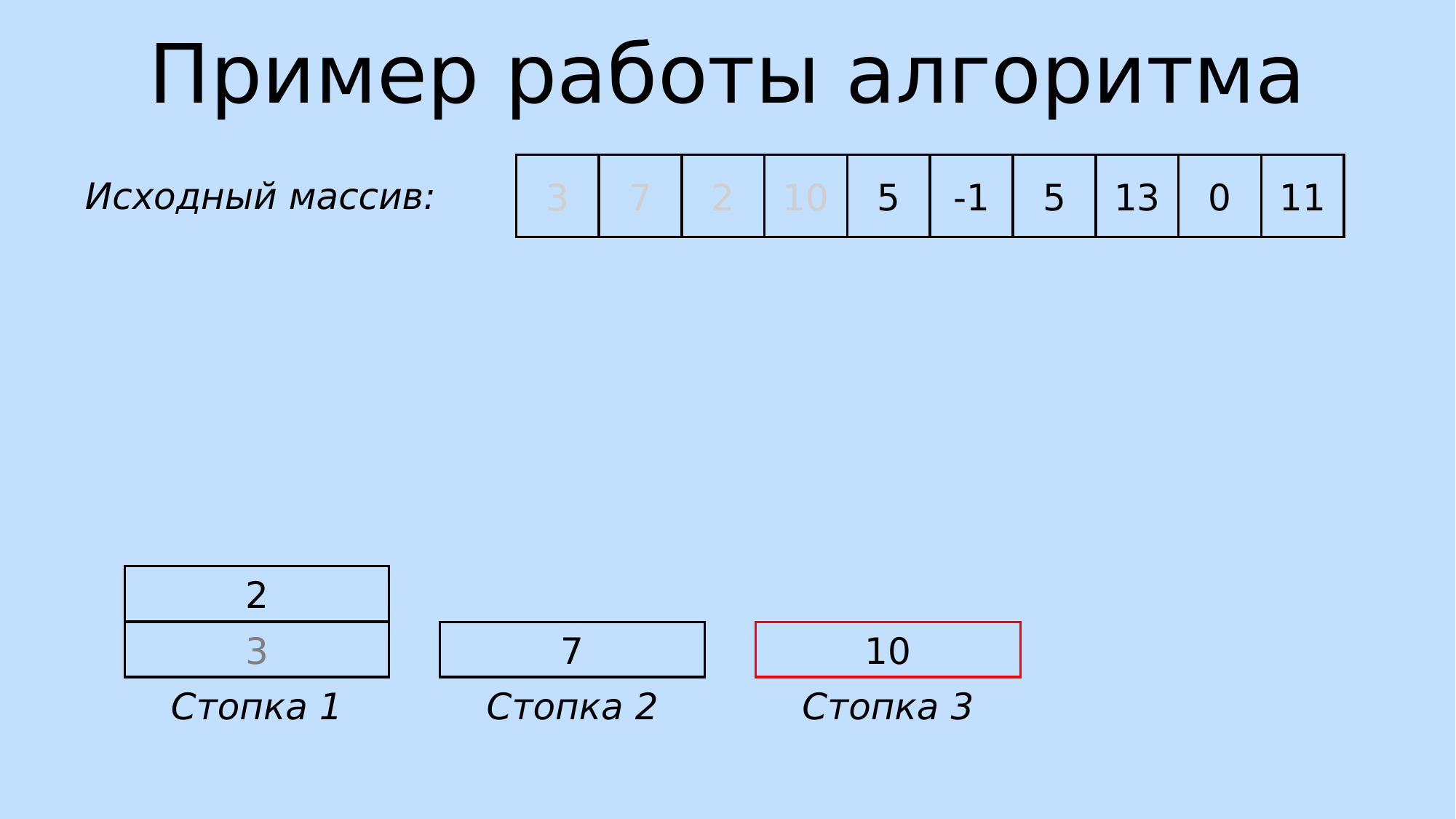

Пример работы алгоритма
3
7
2
10
5
-1
5
13
0
11
Исходный массив:
2
7
10
3
Стопка 1
Стопка 2
Стопка 3